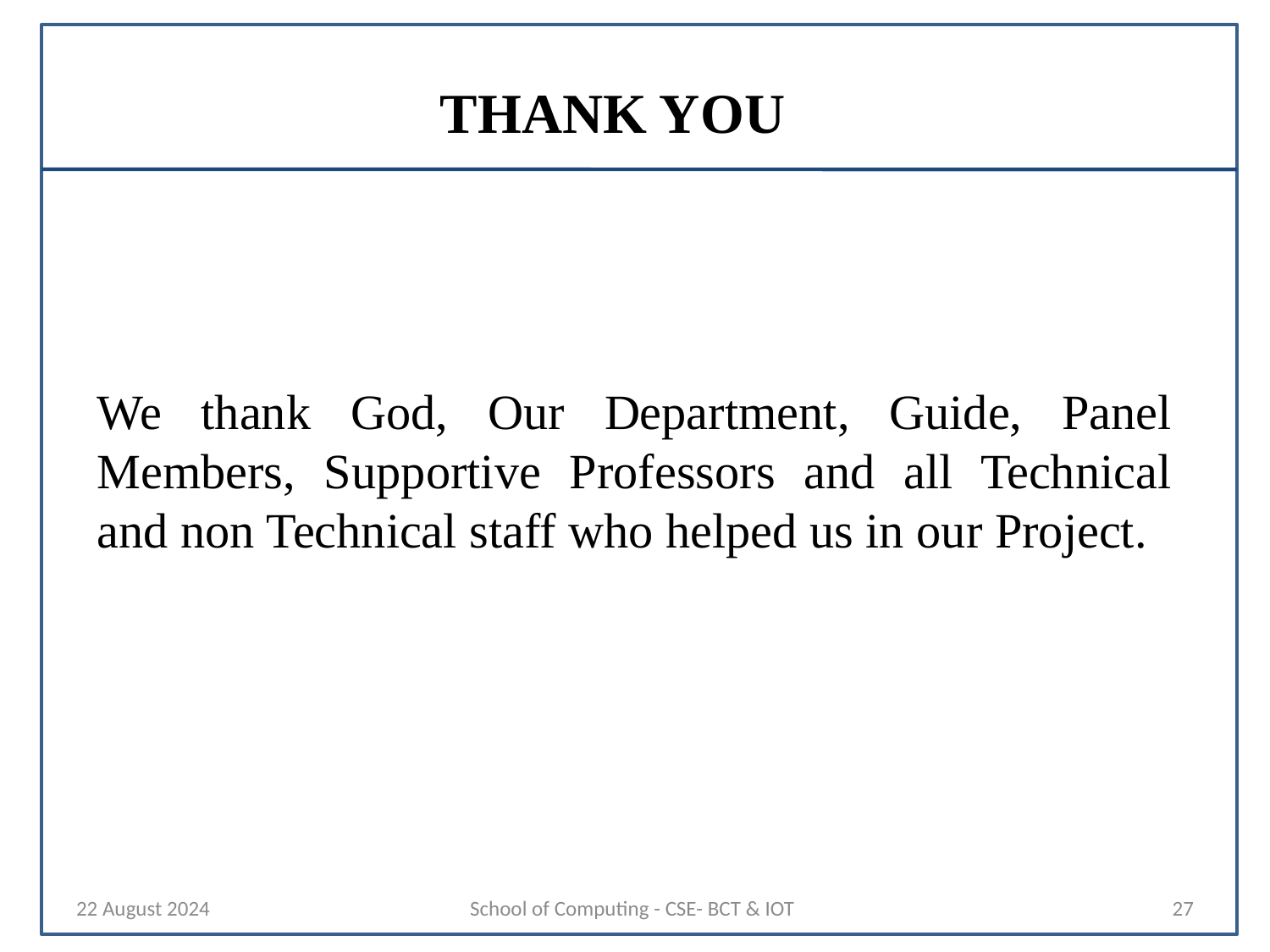

# THANK YOU
We thank God, Our Department, Guide, Panel Members, Supportive Professors and all Technical and non Technical staff who helped us in our Project.
22 August 2024
School of Computing - CSE- BCT & IOT
27